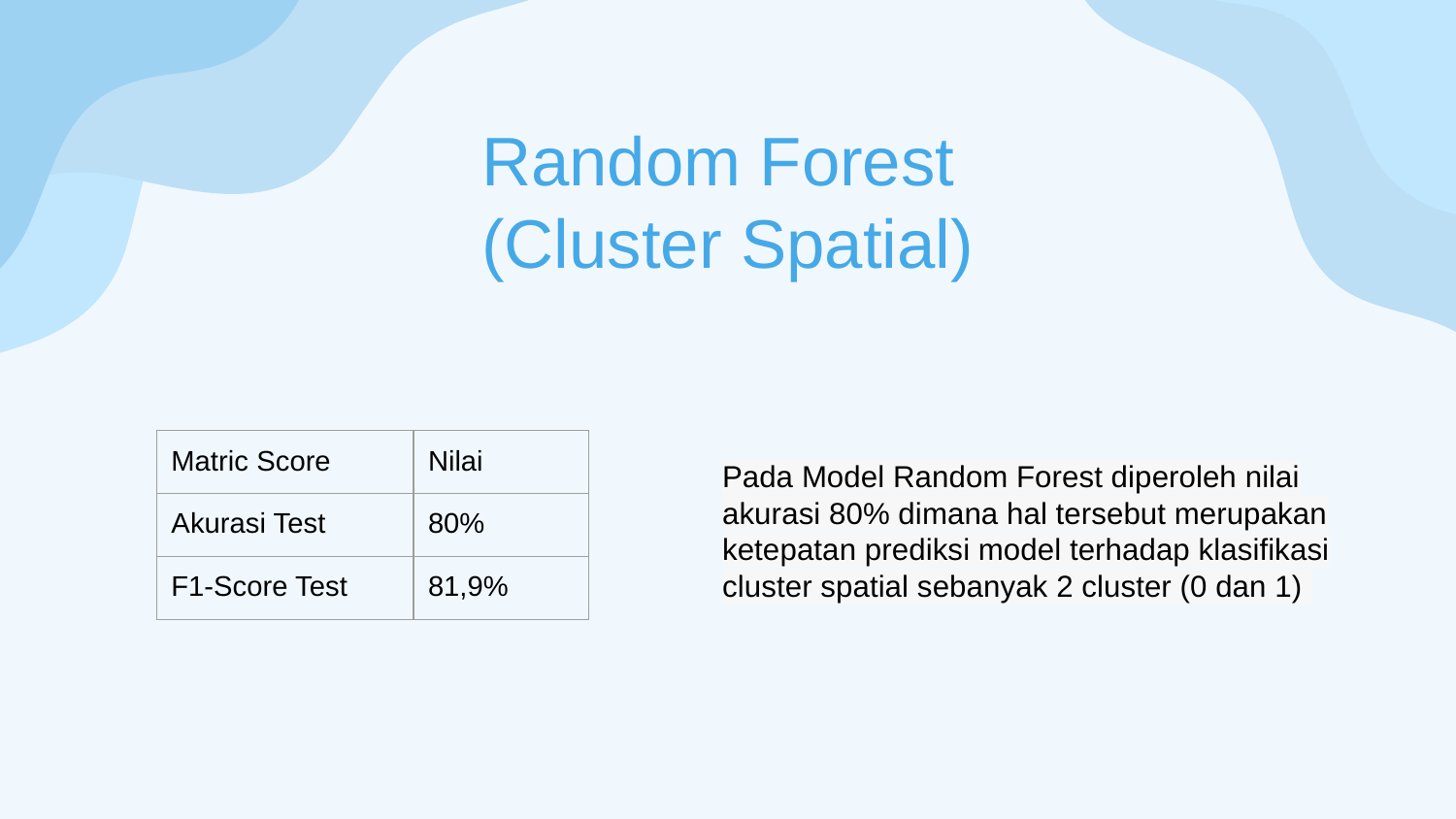

# Random Forest
(Cluster Spatial)
| Matric Score | Nilai |
| --- | --- |
| Akurasi Test | 80% |
| F1-Score Test | 81,9% |
Pada Model Random Forest diperoleh nilai akurasi 80% dimana hal tersebut merupakan ketepatan prediksi model terhadap klasifikasi cluster spatial sebanyak 2 cluster (0 dan 1)